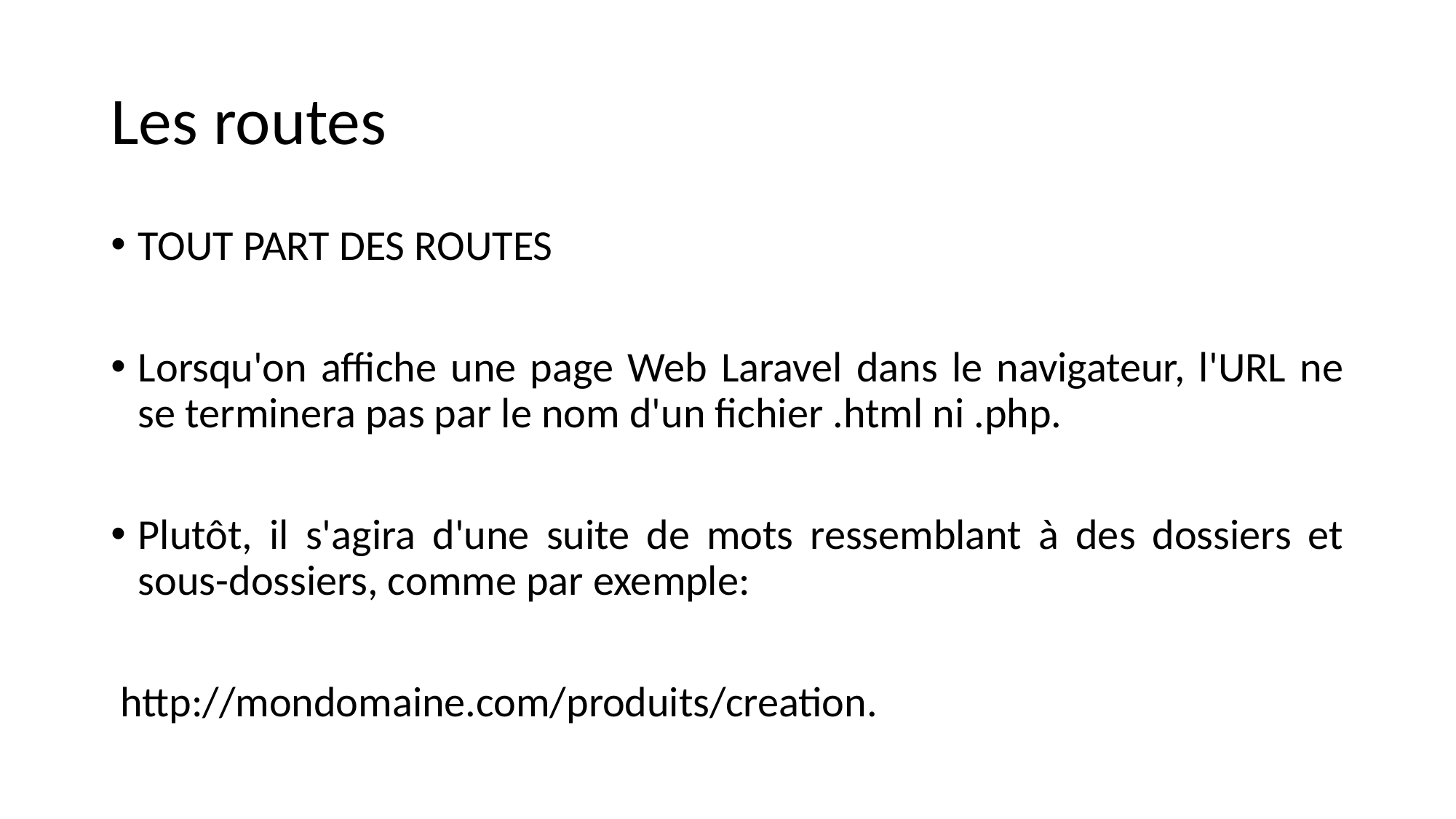

# Les routes
TOUT PART DES ROUTES

Lorsqu'on affiche une page Web Laravel dans le navigateur, l'URL ne se terminera pas par le nom d'un fichier .html ni .php.

Plutôt, il s'agira d'une suite de mots ressemblant à des dossiers et sous-dossiers, comme par exemple:

 http://mondomaine.com/produits/creation.